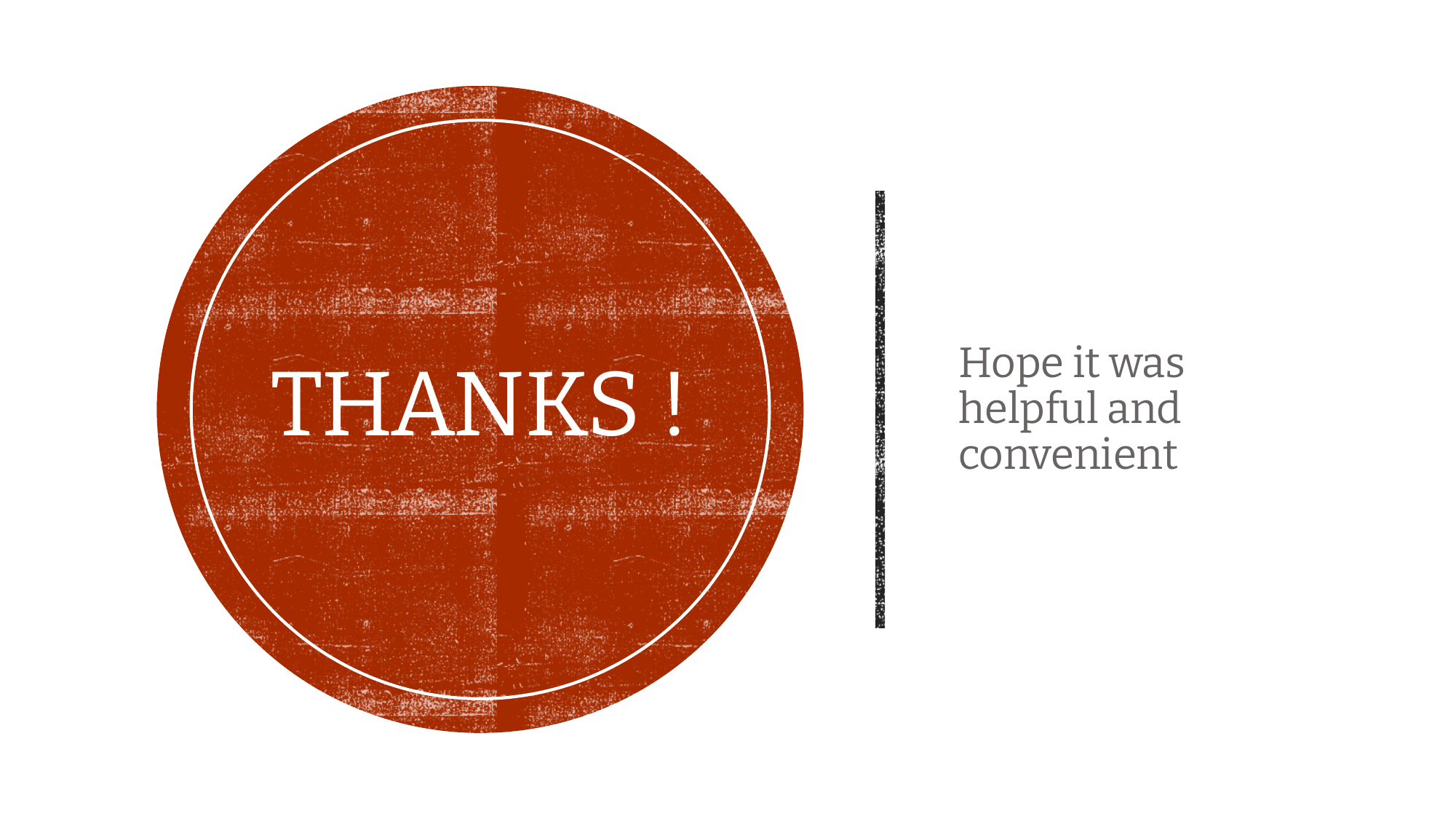

# Thanks !

Hope it was helpful and convenient